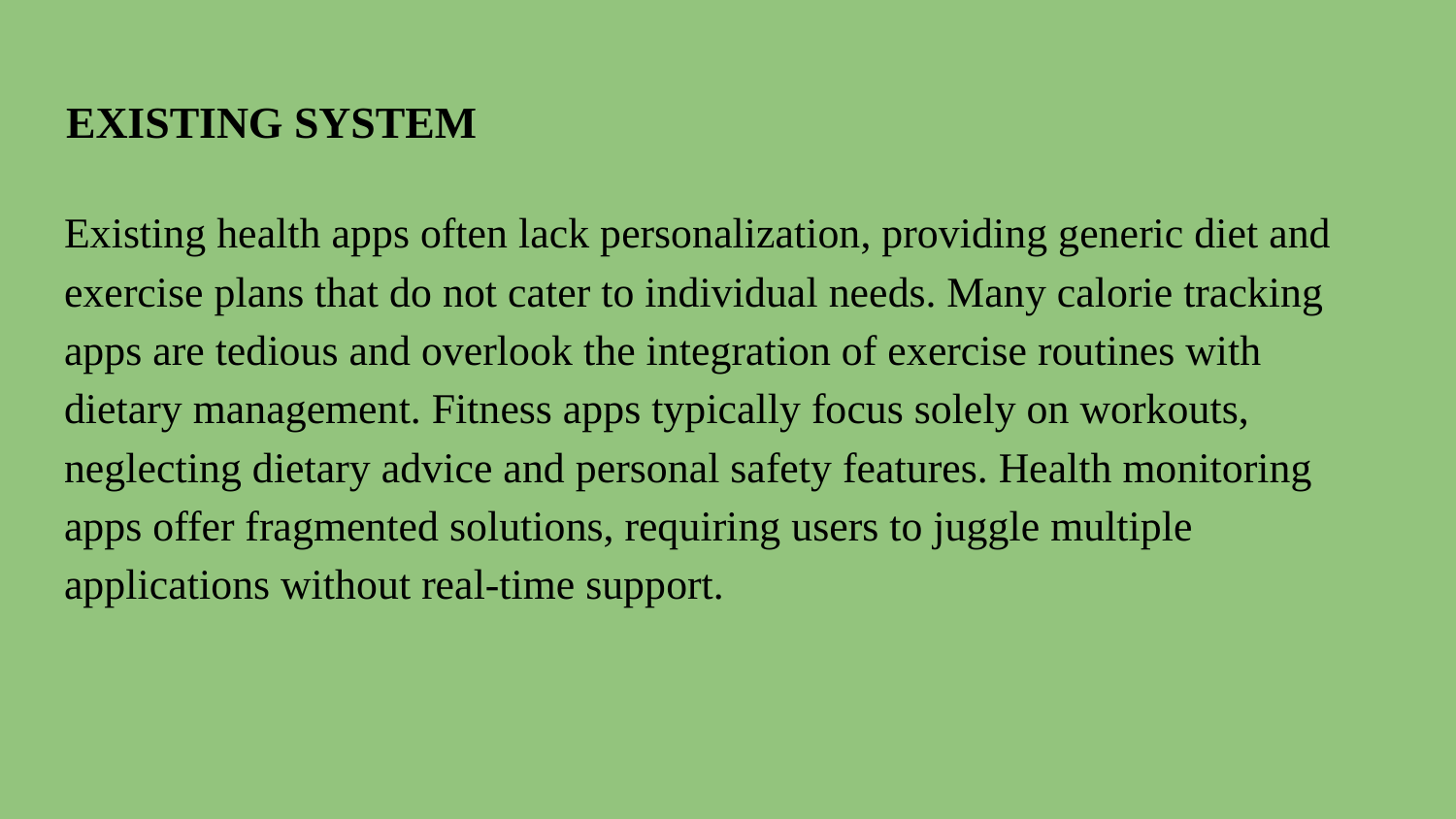

# EXISTING SYSTEM

Existing health apps often lack personalization, providing generic diet and exercise plans that do not cater to individual needs. Many calorie tracking apps are tedious and overlook the integration of exercise routines with dietary management. Fitness apps typically focus solely on workouts, neglecting dietary advice and personal safety features. Health monitoring apps offer fragmented solutions, requiring users to juggle multiple applications without real-time support.